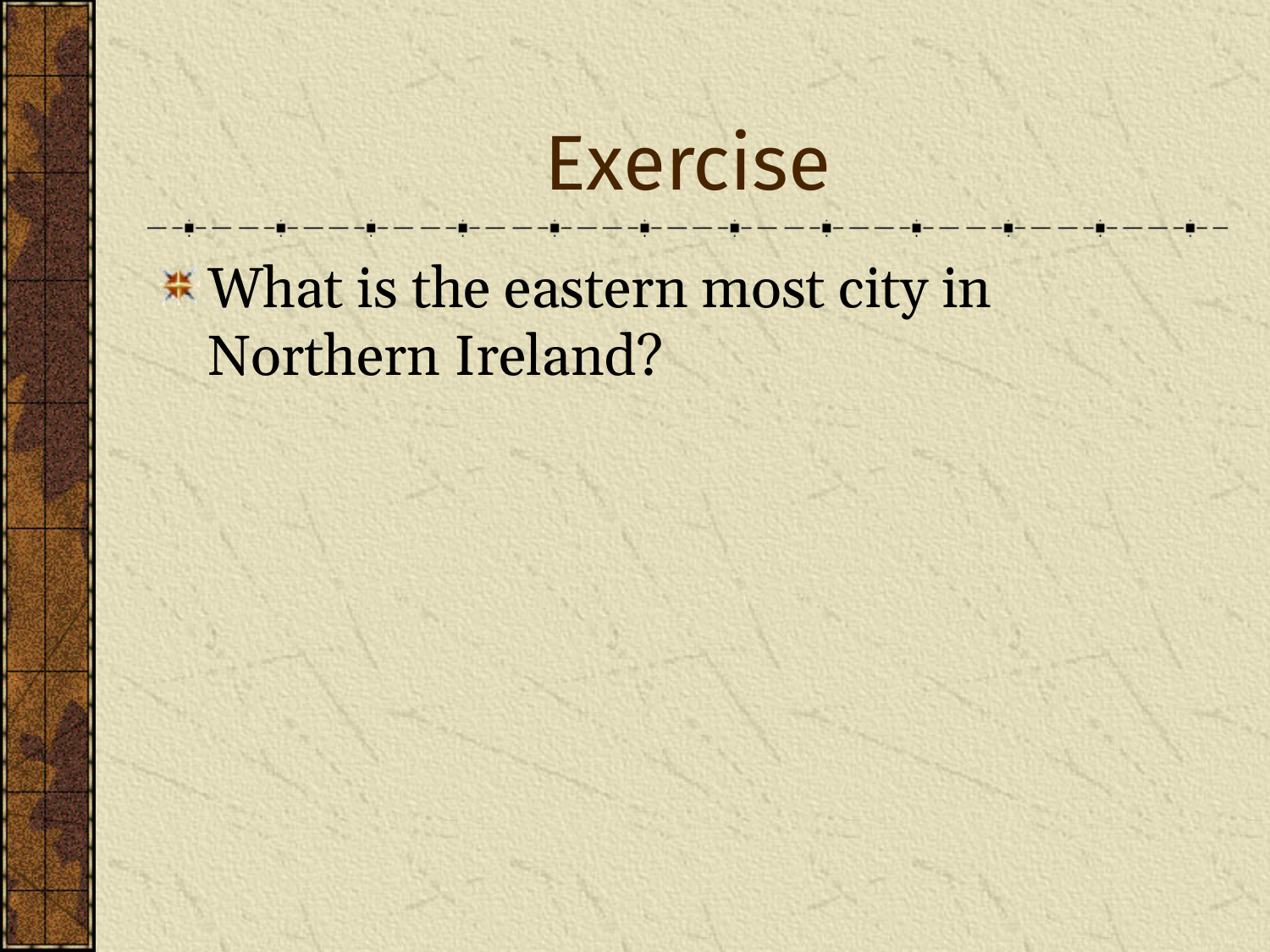

# Exercise
What is the eastern most city in Northern Ireland?